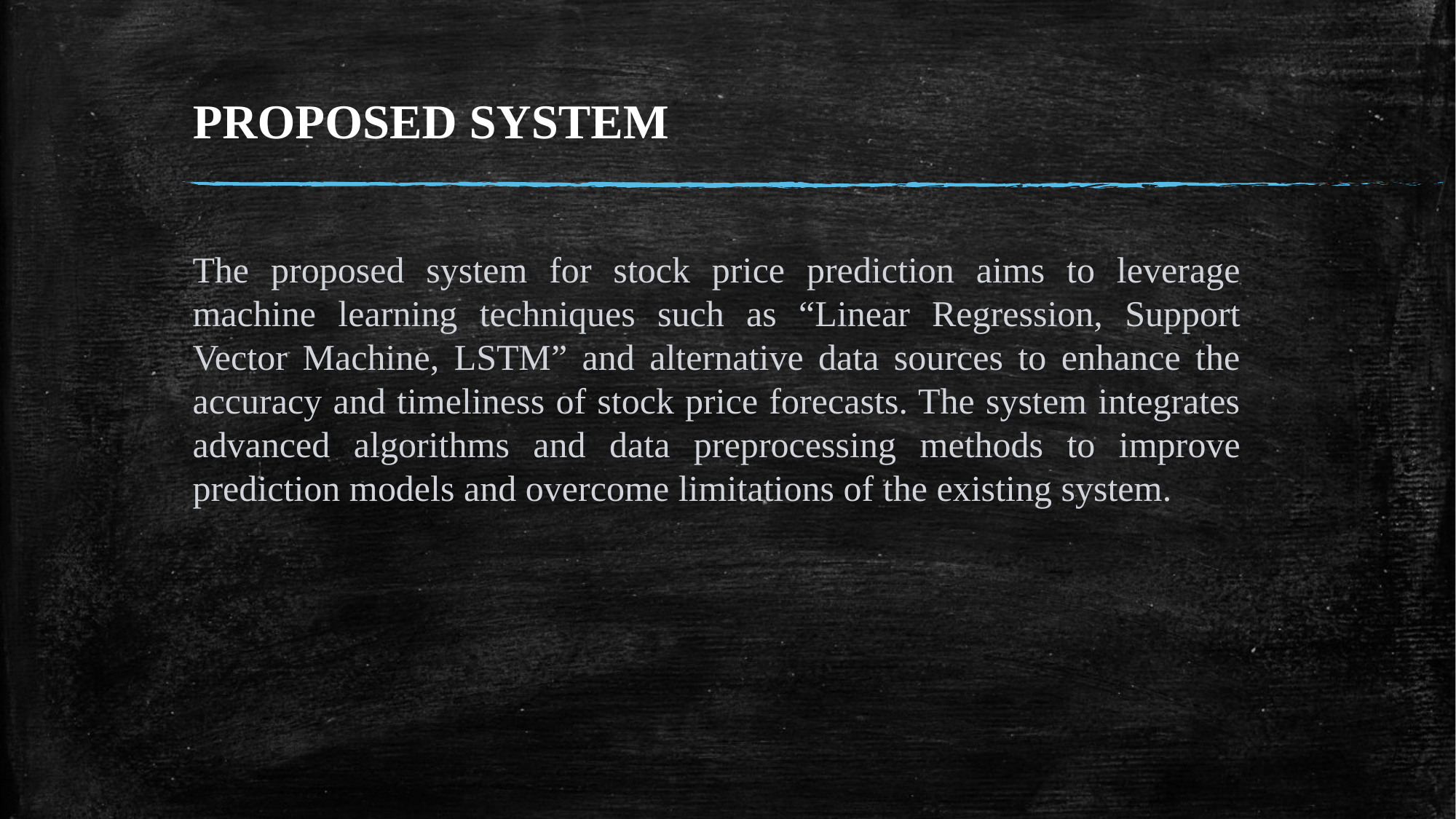

# PROPOSED SYSTEM
The proposed system for stock price prediction aims to leverage machine learning techniques such as “Linear Regression, Support Vector Machine, LSTM” and alternative data sources to enhance the accuracy and timeliness of stock price forecasts. The system integrates advanced algorithms and data preprocessing methods to improve prediction models and overcome limitations of the existing system.